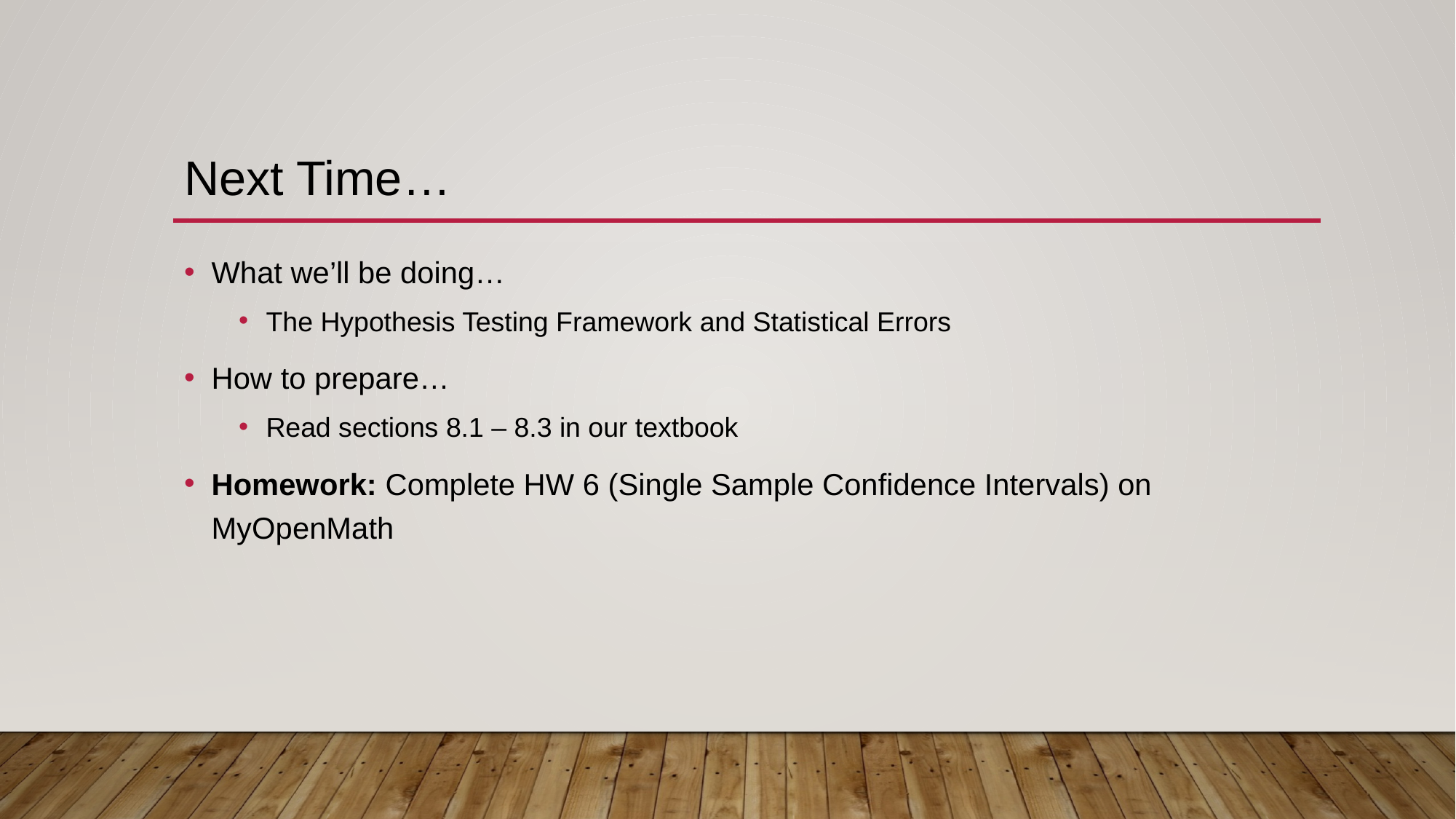

# Next Time…
What we’ll be doing…
The Hypothesis Testing Framework and Statistical Errors
How to prepare…
Read sections 8.1 – 8.3 in our textbook
Homework: Complete HW 6 (Single Sample Confidence Intervals) on MyOpenMath